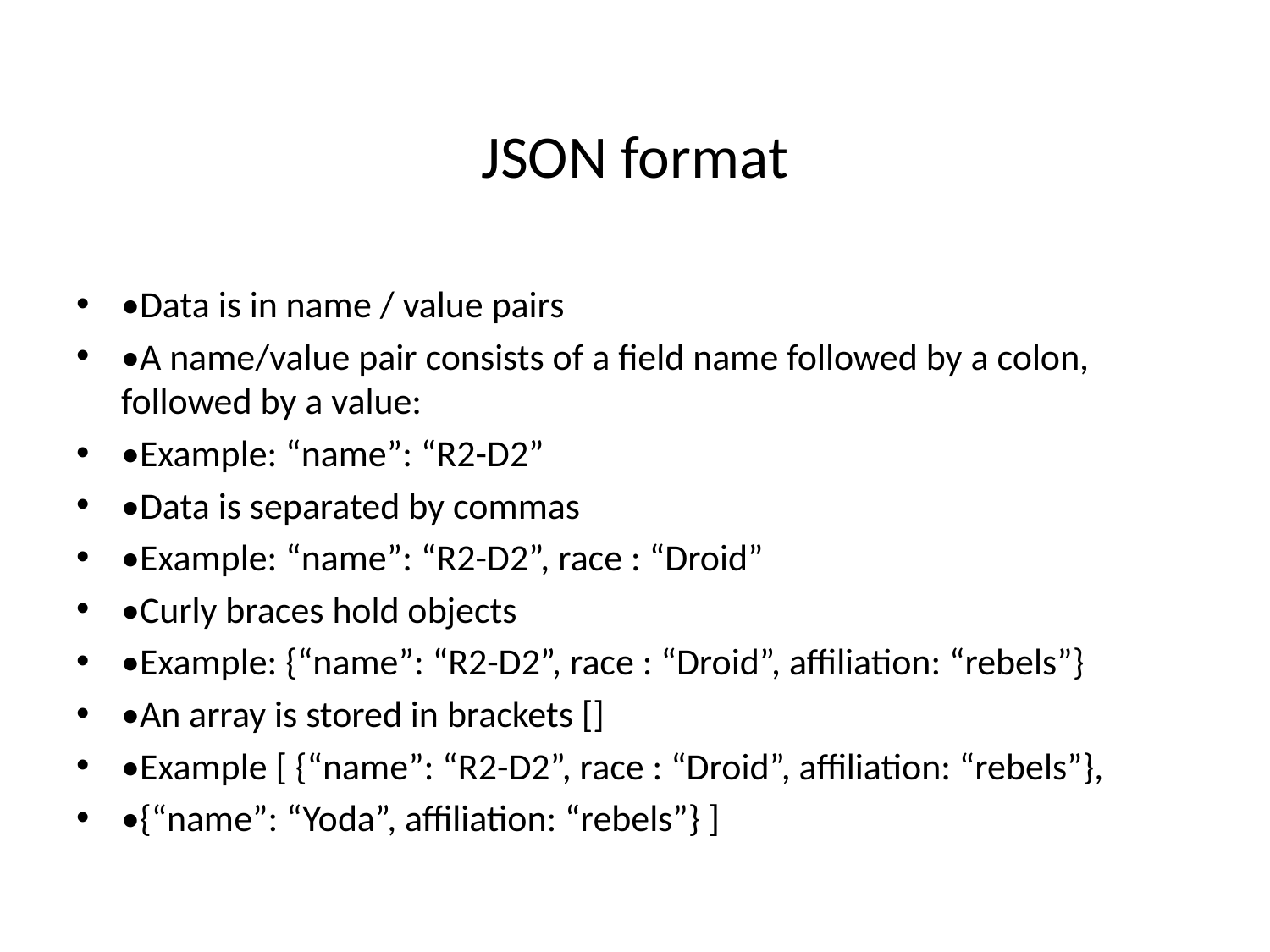

# JSON format

•Data is in name / value pairs
•A name/value pair consists of a field name followed by a colon, followed by a value:
•Example: “name”: “R2-D2”
•Data is separated by commas
•Example: “name”: “R2-D2”, race : “Droid”
•Curly braces hold objects
•Example: {“name”: “R2-D2”, race : “Droid”, affiliation: “rebels”}
•An array is stored in brackets []
•Example [ {“name”: “R2-D2”, race : “Droid”, affiliation: “rebels”},
•{“name”: “Yoda”, affiliation: “rebels”} ]